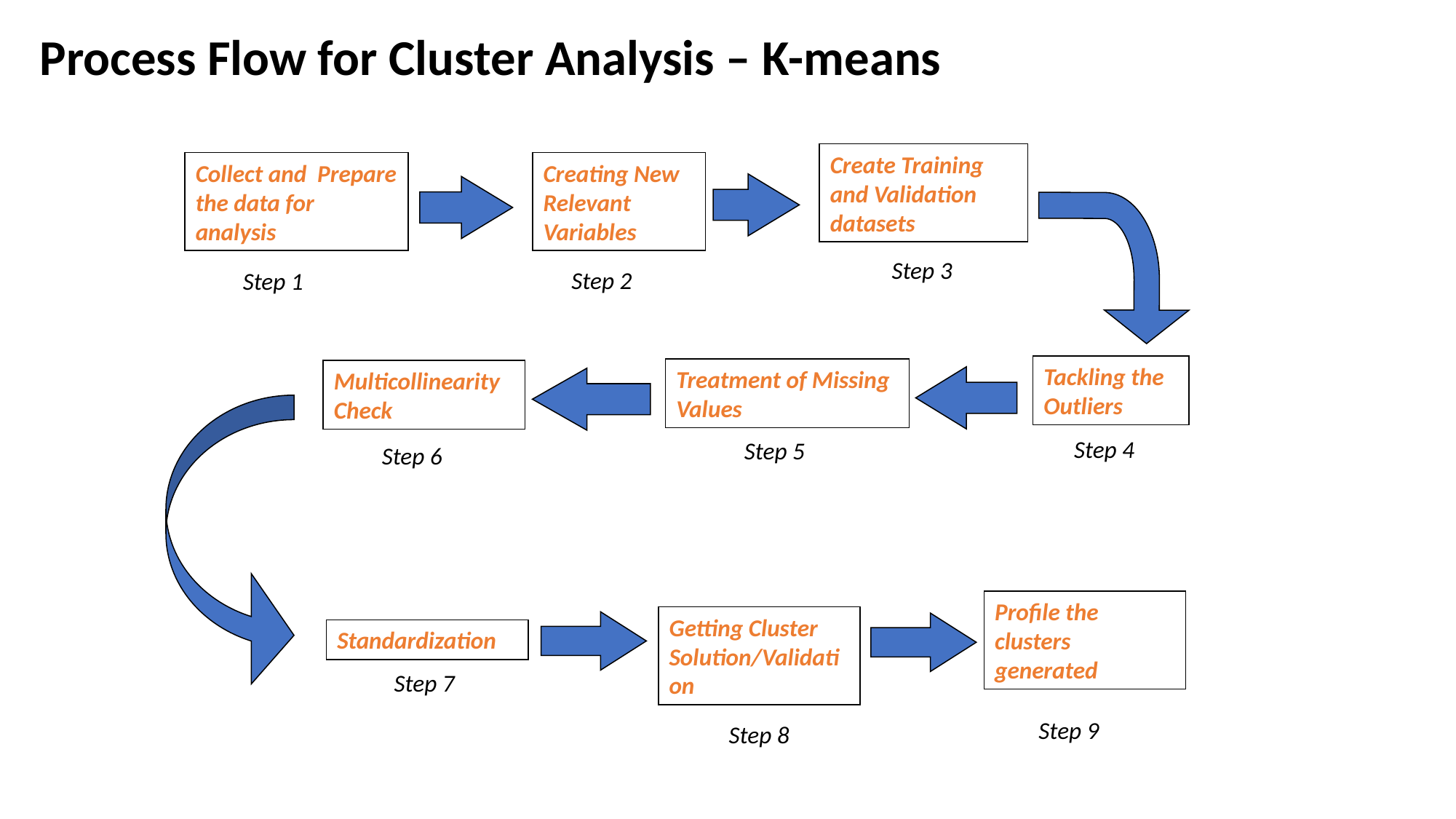

# Process Flow for Cluster Analysis – K-means
Create Training and Validation datasets
Collect and  Prepare the data for analysis
Creating New Relevant Variables

Step 3
Step 2
Step 1
Tackling the Outliers
Treatment of Missing Values
Multicollinearity Check

Step 4
Step 5
Step 6
Profile the clusters generated
Getting Cluster Solution/Validation

Standardization
Step 7
Step 9
Step 8